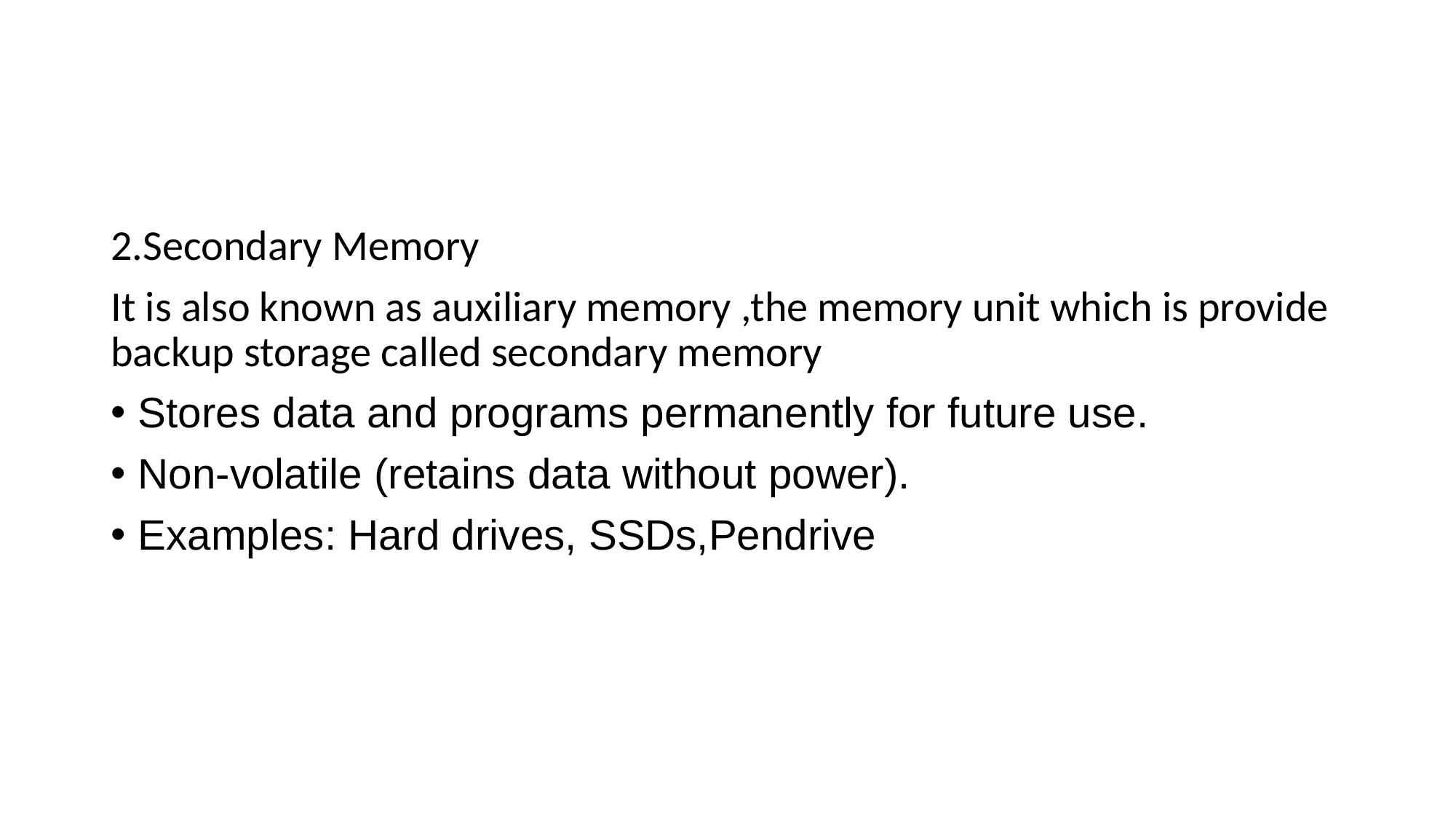

2.Secondary Memory
It is also known as auxiliary memory ,the memory unit which is provide backup storage called secondary memory
Stores data and programs permanently for future use.
Non-volatile (retains data without power).
Examples: Hard drives, SSDs,Pendrive